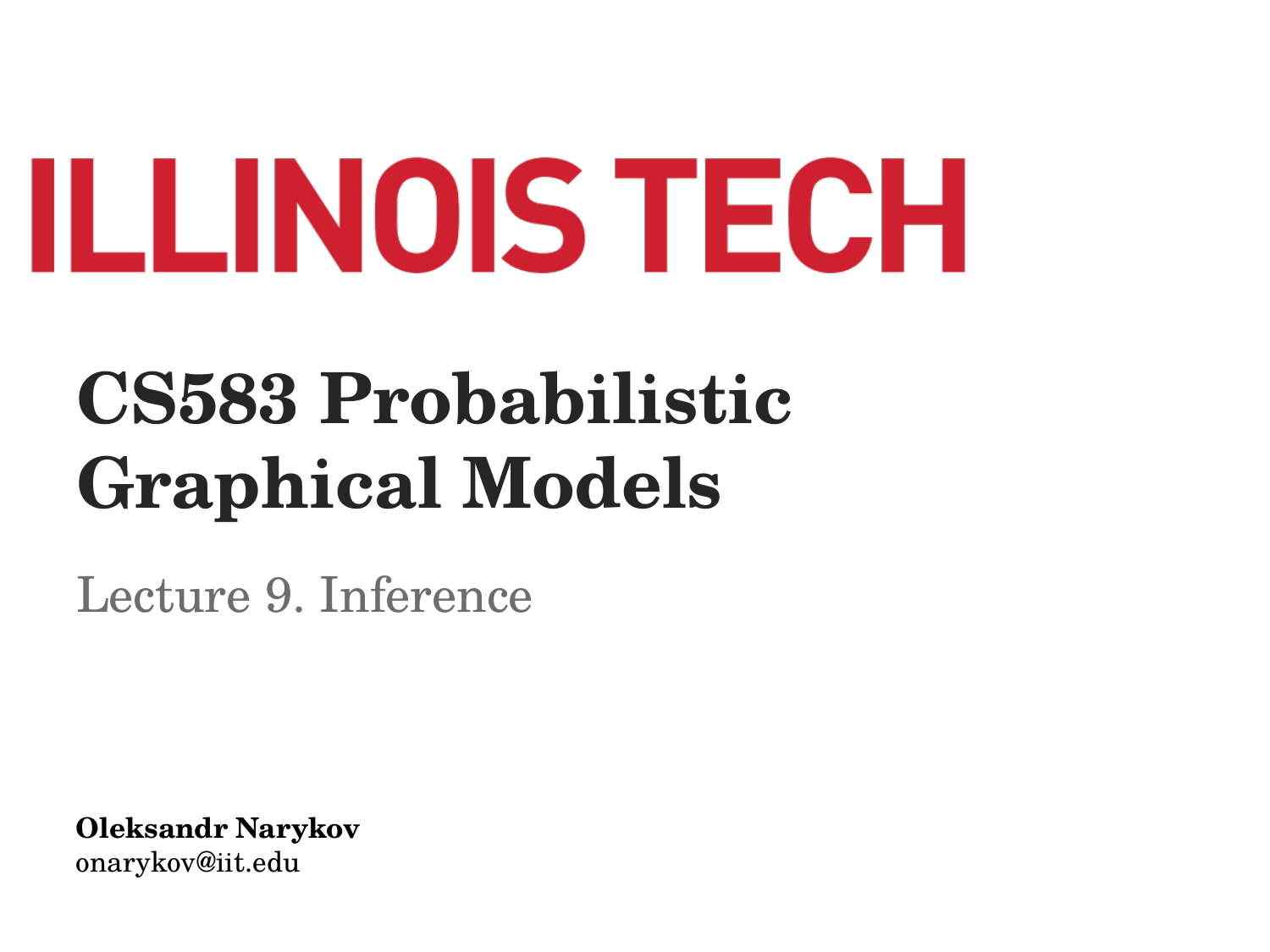

# CS583 Probabilistic Graphical Models
Lecture 9. Inference
Oleksandr Narykov
onarykov@iit.edu